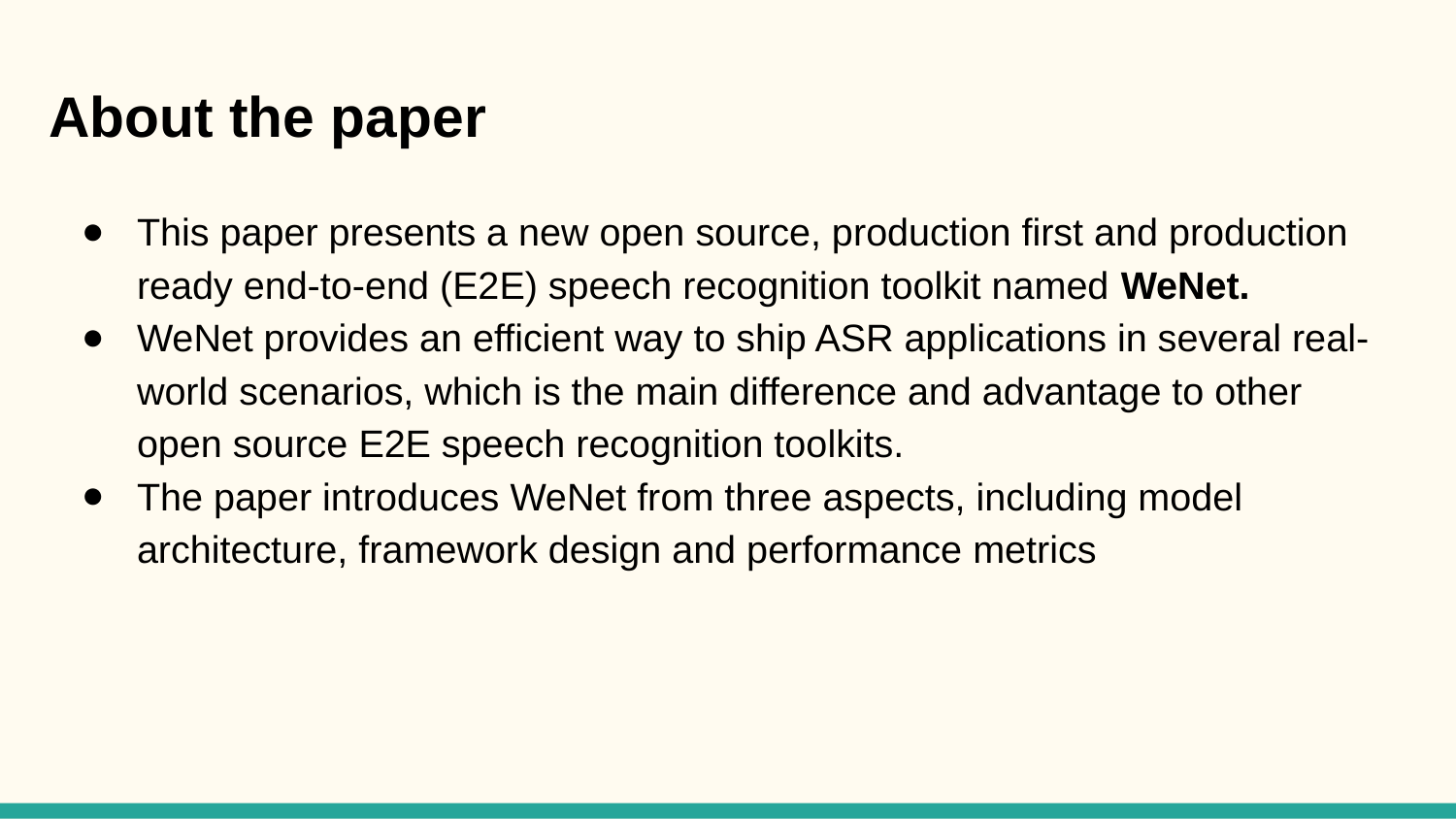

# About the paper
This paper presents a new open source, production first and production ready end-to-end (E2E) speech recognition toolkit named WeNet.
WeNet provides an efficient way to ship ASR applications in several real-world scenarios, which is the main difference and advantage to other open source E2E speech recognition toolkits.
The paper introduces WeNet from three aspects, including model architecture, framework design and performance metrics